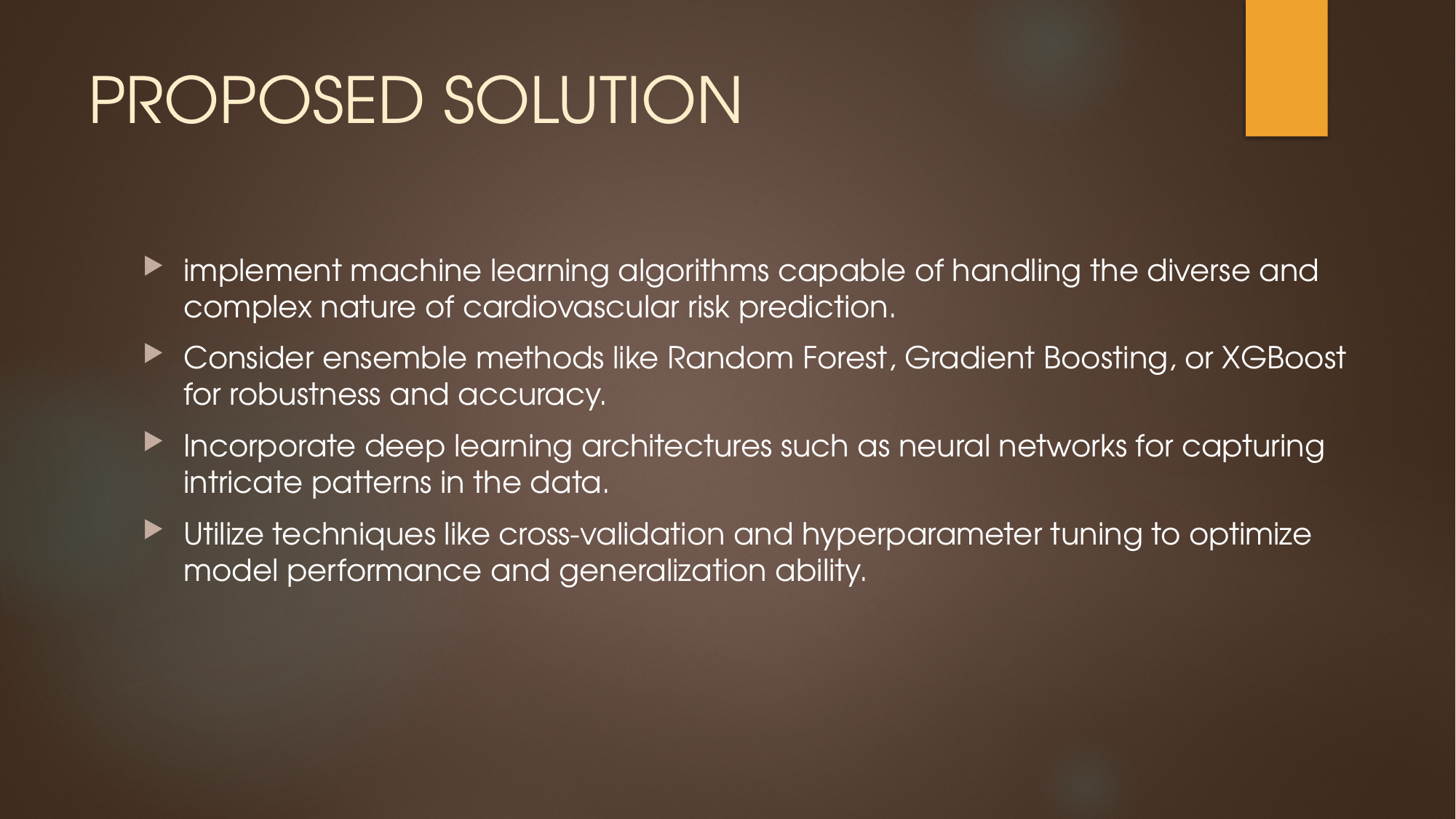

# PROPOSED SOLUTION
implement machine learning algorithms capable of handling the diverse and complex nature of cardiovascular risk prediction.
Consider ensemble methods like Random Forest, Gradient Boosting, or XGBoost for robustness and accuracy.
Incorporate deep learning architectures such as neural networks for capturing intricate patterns in the data.
Utilize techniques like cross-validation and hyperparameter tuning to optimize model performance and generalization ability.